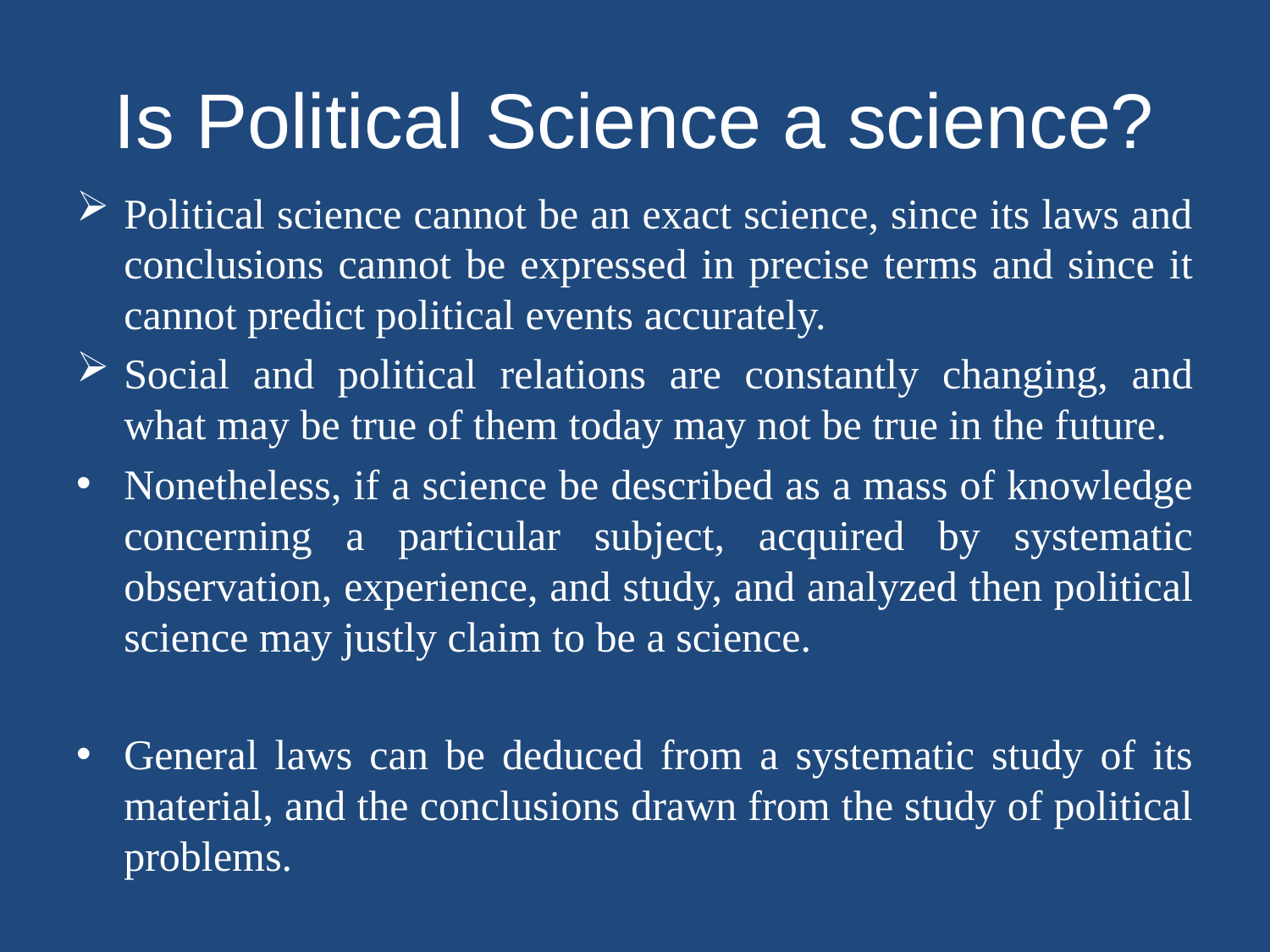

# Is Political Science a science?
Political science cannot be an exact science, since its laws and conclusions cannot be expressed in precise terms and since it cannot predict political events accurately.
Social and political relations are constantly changing, and what may be true of them today may not be true in the future.
Nonetheless, if a science be described as a mass of knowledge concerning a particular subject, acquired by systematic observation, experience, and study, and analyzed then political science may justly claim to be a science.

General laws can be deduced from a systematic study of its material, and the conclusions drawn from the study of political problems.